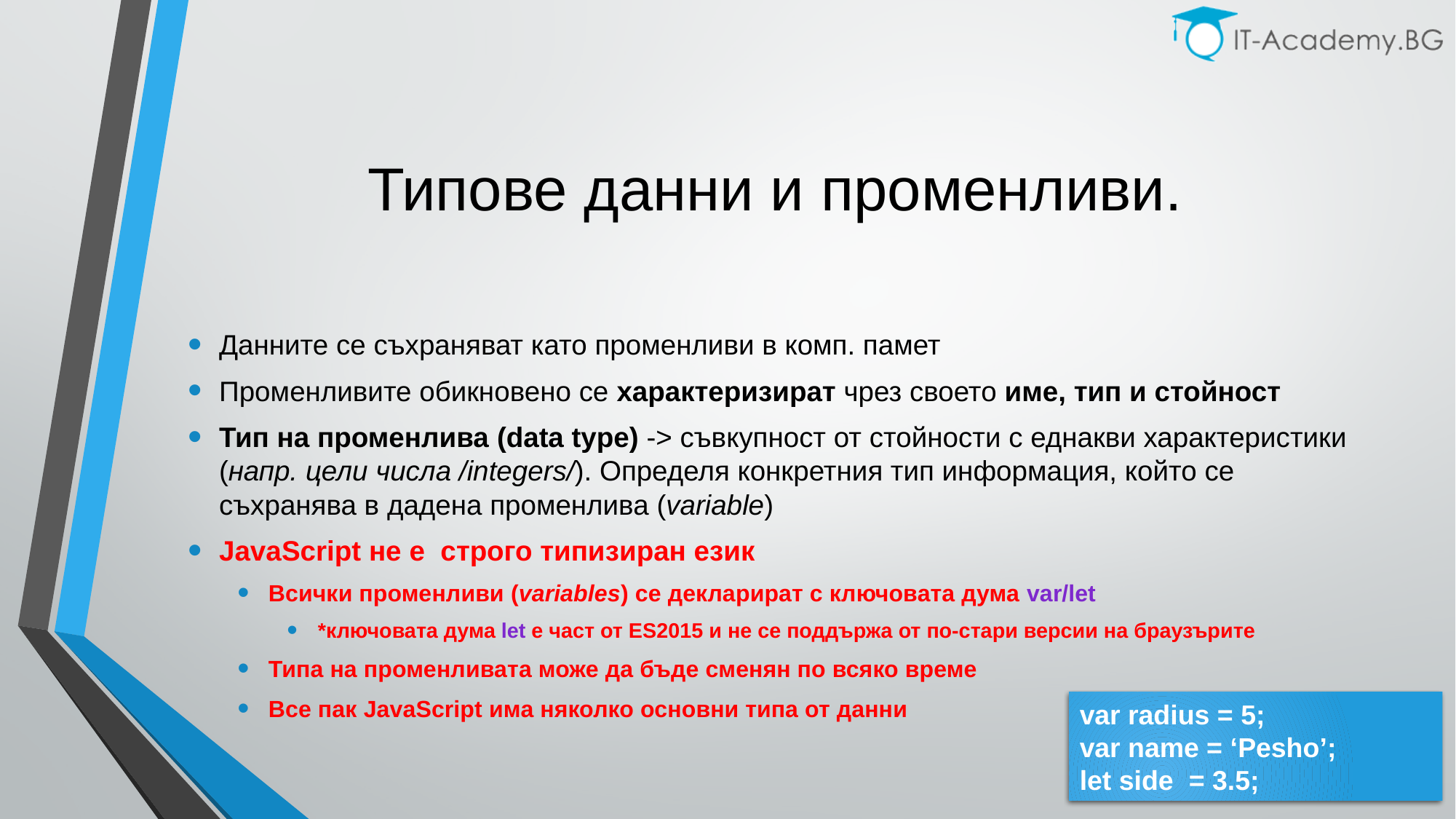

# Типове данни и променливи.
Данните се съхраняват като променливи в комп. памет
Променливите обикновено се характеризират чрез своето име, тип и стойност
Тип на променлива (data type) -> съвкупност от стойности с еднакви характеристики (напр. цели числа /integers/). Определя конкретния тип информация, който се съхранява в дадена променлива (variable)
JavaScript не е  строго типизиран език
Всички променливи (variables) се декларират с ключовата дума var/let
*ключовата дума let e част от ES2015 и не се поддържа от по-стари версии на браузърите
Типа на променливата може да бъде сменян по всяко време
Все пак JavaScript има няколко основни типа от данни
var radius = 5;
var name = ‘Pesho’;
let side  = 3.5;